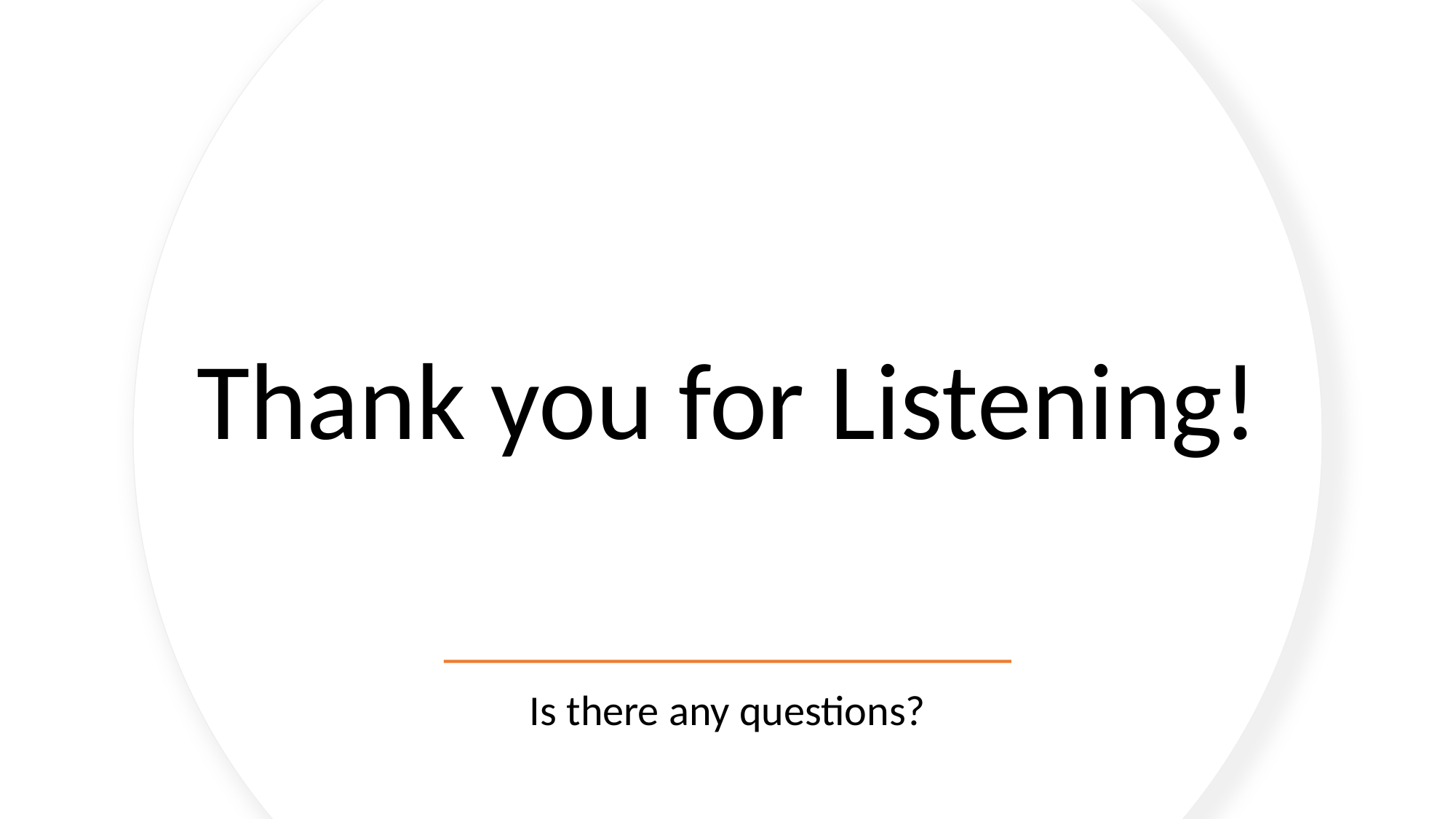

# Thank you for Listening!

Is there any questions?